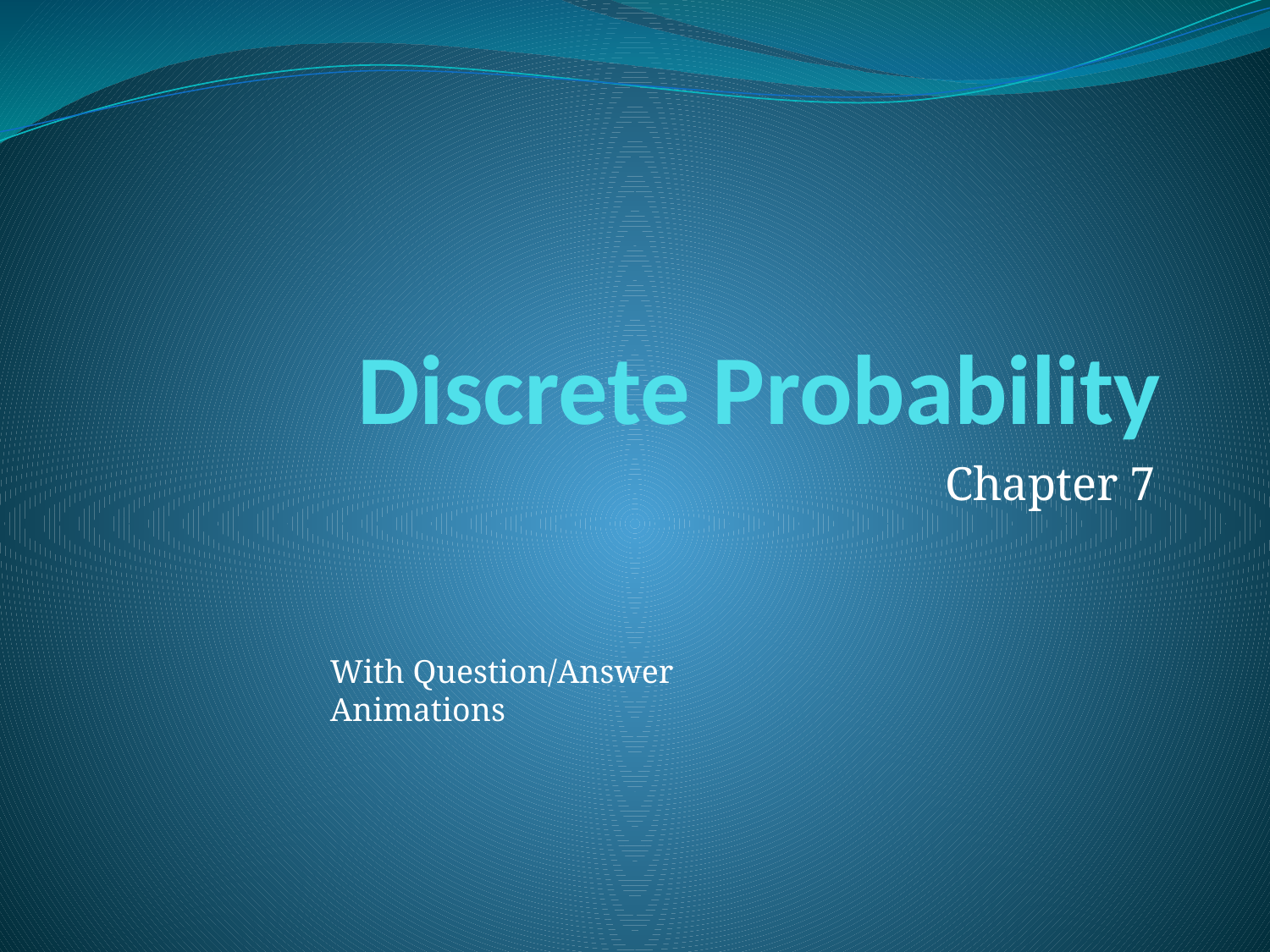

# Discrete Probability
Chapter 7
With Question/Answer Animations